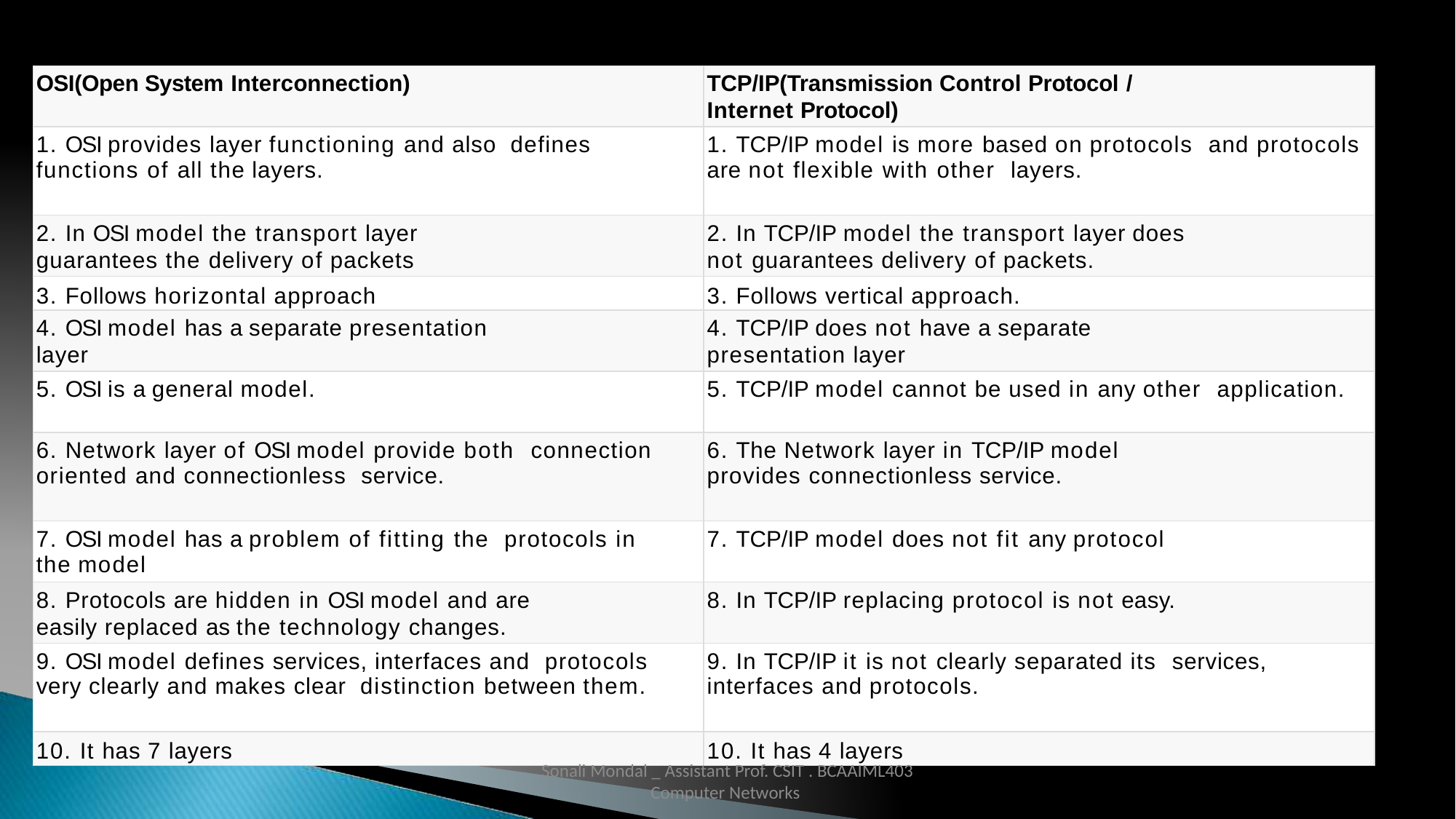

| OSI(Open System Interconnection) | TCP/IP(Transmission Control Protocol / Internet Protocol) |
| --- | --- |
| 1. OSI provides layer functioning and also defines functions of all the layers. | 1. TCP/IP model is more based on protocols and protocols are not flexible with other layers. |
| 2. In OSI model the transport layer guarantees the delivery of packets | 2. In TCP/IP model the transport layer does not guarantees delivery of packets. |
| 3. Follows horizontal approach | 3. Follows vertical approach. |
| 4. OSI model has a separate presentation layer | 4. TCP/IP does not have a separate presentation layer |
| 5. OSI is a general model. | 5. TCP/IP model cannot be used in any other application. |
| 6. Network layer of OSI model provide both connection oriented and connectionless service. | 6. The Network layer in TCP/IP model provides connectionless service. |
| 7. OSI model has a problem of fitting the protocols in the model | 7. TCP/IP model does not fit any protocol |
| 8. Protocols are hidden in OSI model and are easily replaced as the technology changes. | 8. In TCP/IP replacing protocol is not easy. |
| 9. OSI model defines services, interfaces and protocols very clearly and makes clear distinction between them. | 9. In TCP/IP it is not clearly separated its services, interfaces and protocols. |
| 10. It has 7 layers | 10. It has 4 layers |
Sonali Mondal _ Assistant Prof. CSIT . BCAAIML403 Computer Networks
64